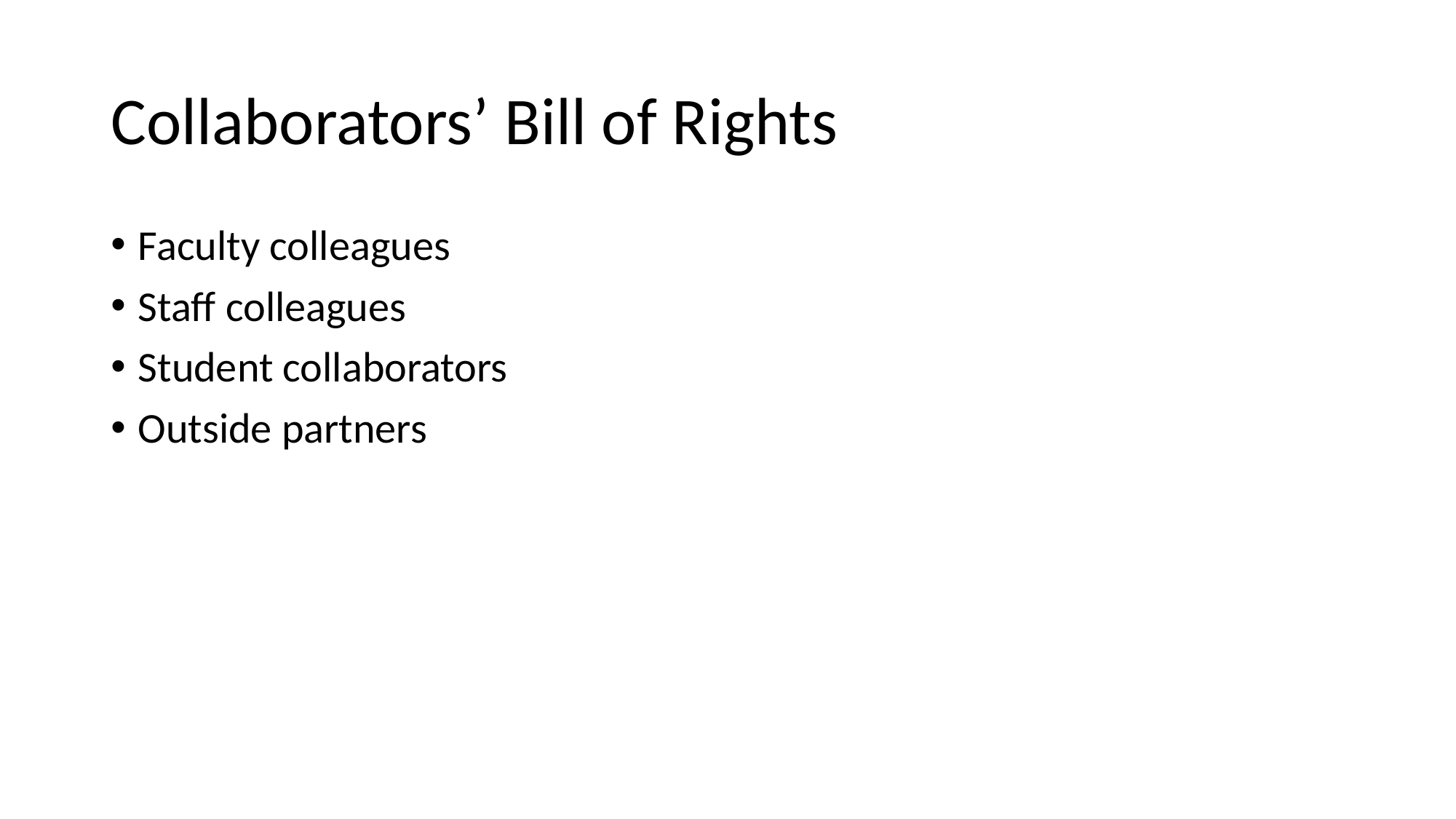

# Collaborators’ Bill of Rights
Faculty colleagues
Staff colleagues
Student collaborators
Outside partners